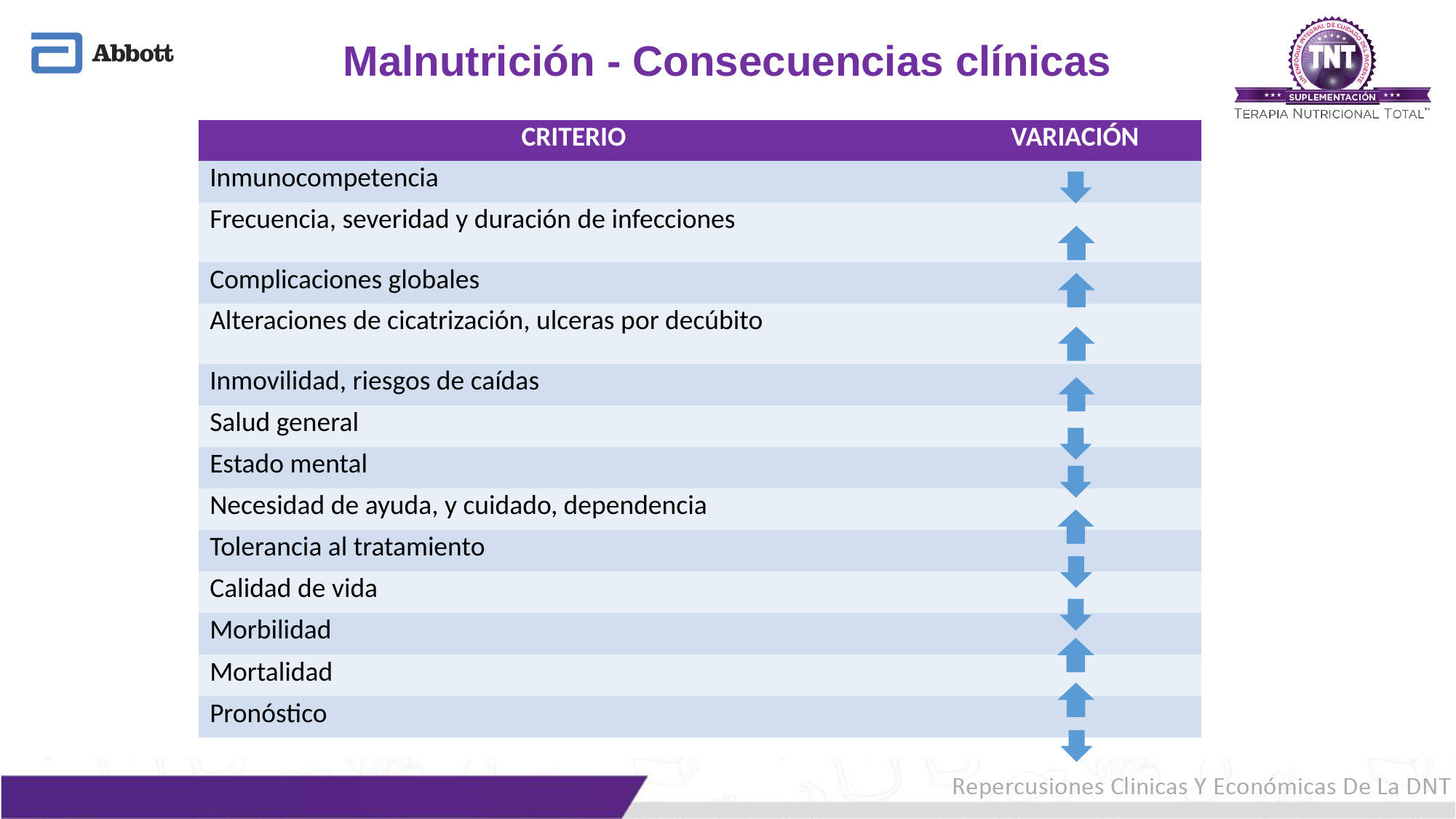

# Malnutrición - Consecuencias clínicas
| CRITERIO | VARIACIÓN |
| --- | --- |
| Inmunocompetencia |  |
| Frecuencia, severidad y duración de infecciones |  |
| Complicaciones globales |  |
| Alteraciones de cicatrización, ulceras por decúbito |  |
| Inmovilidad, riesgos de caídas |  |
| Salud general |  |
| Estado mental |  |
| Necesidad de ayuda, y cuidado, dependencia |  |
| Tolerancia al tratamiento |  |
| Calidad de vida |  |
| Morbilidad |  |
| Mortalidad |  |
| Pronóstico |  |